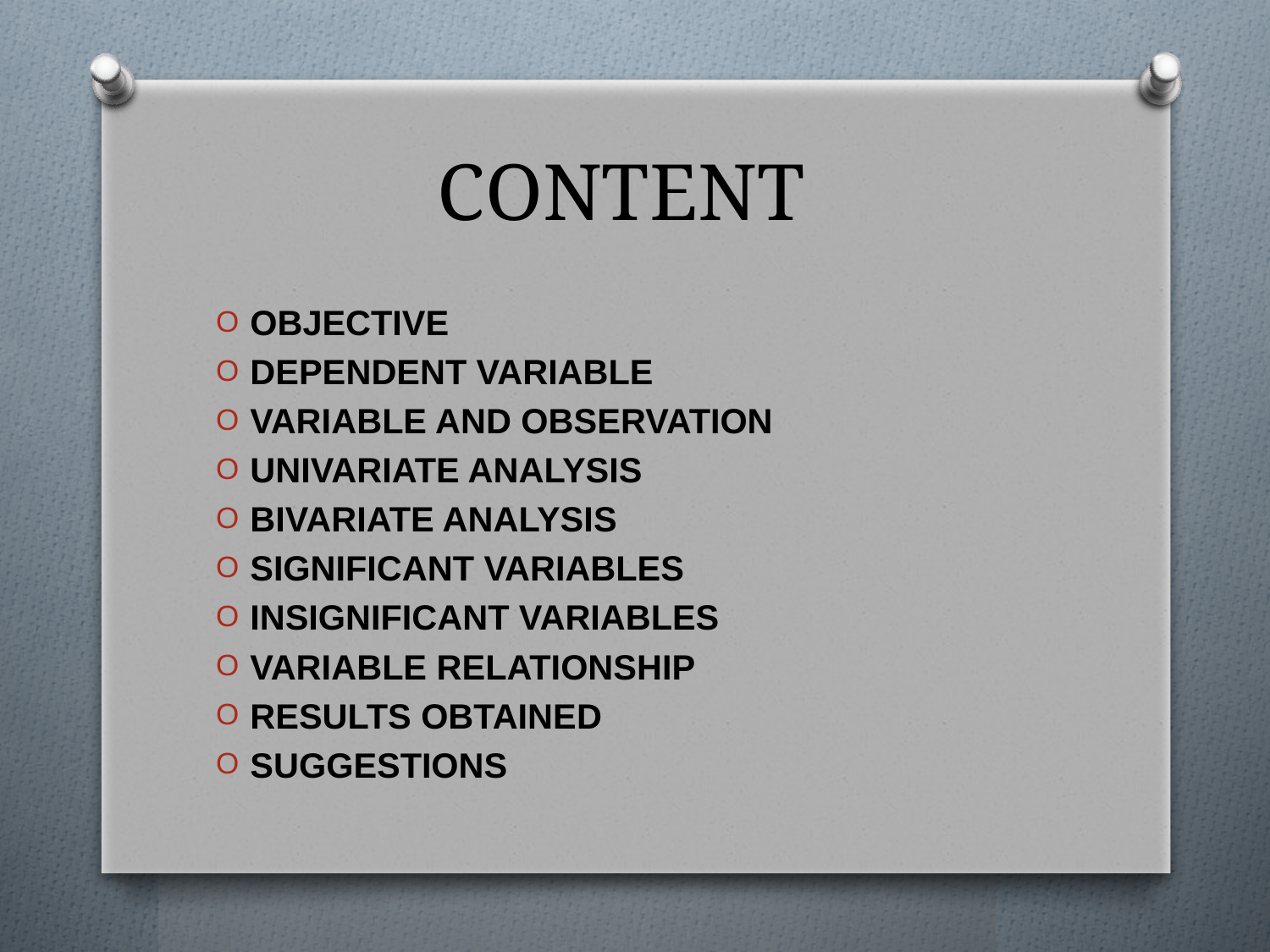

# CONTENT
OBJECTIVE
DEPENDENT VARIABLE
VARIABLE AND OBSERVATION
UNIVARIATE ANALYSIS
BIVARIATE ANALYSIS
SIGNIFICANT VARIABLES
INSIGNIFICANT VARIABLES
VARIABLE RELATIONSHIP
RESULTS OBTAINED
SUGGESTIONS